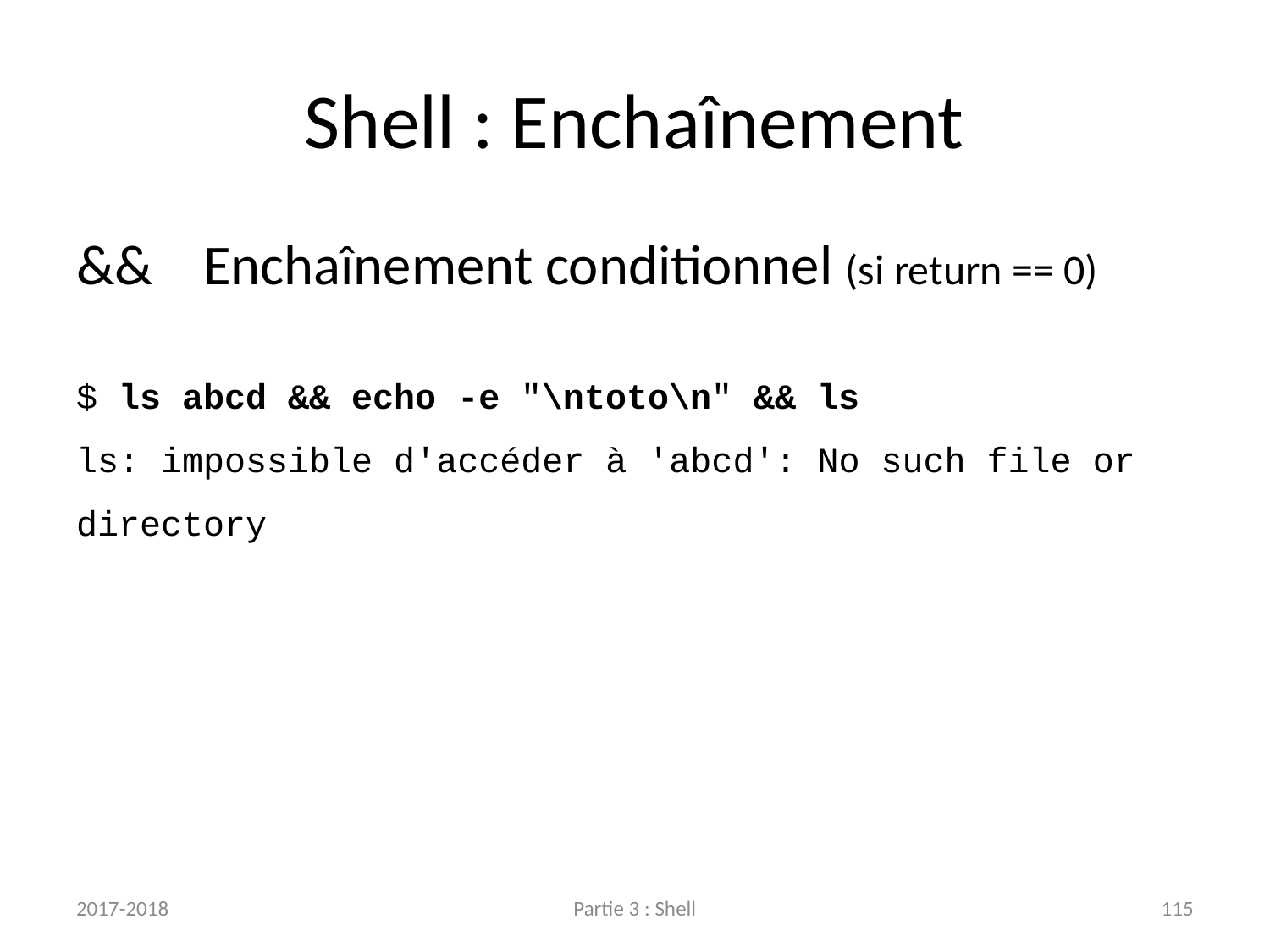

# Shell : Enchaînement
&&	Enchaînement conditionnel (si return == 0)

$ ls abcd && echo -e "\ntoto\n" && ls
ls: impossible d'accéder à 'abcd': No such file or directory
2017-2018
Partie 3 : Shell
115